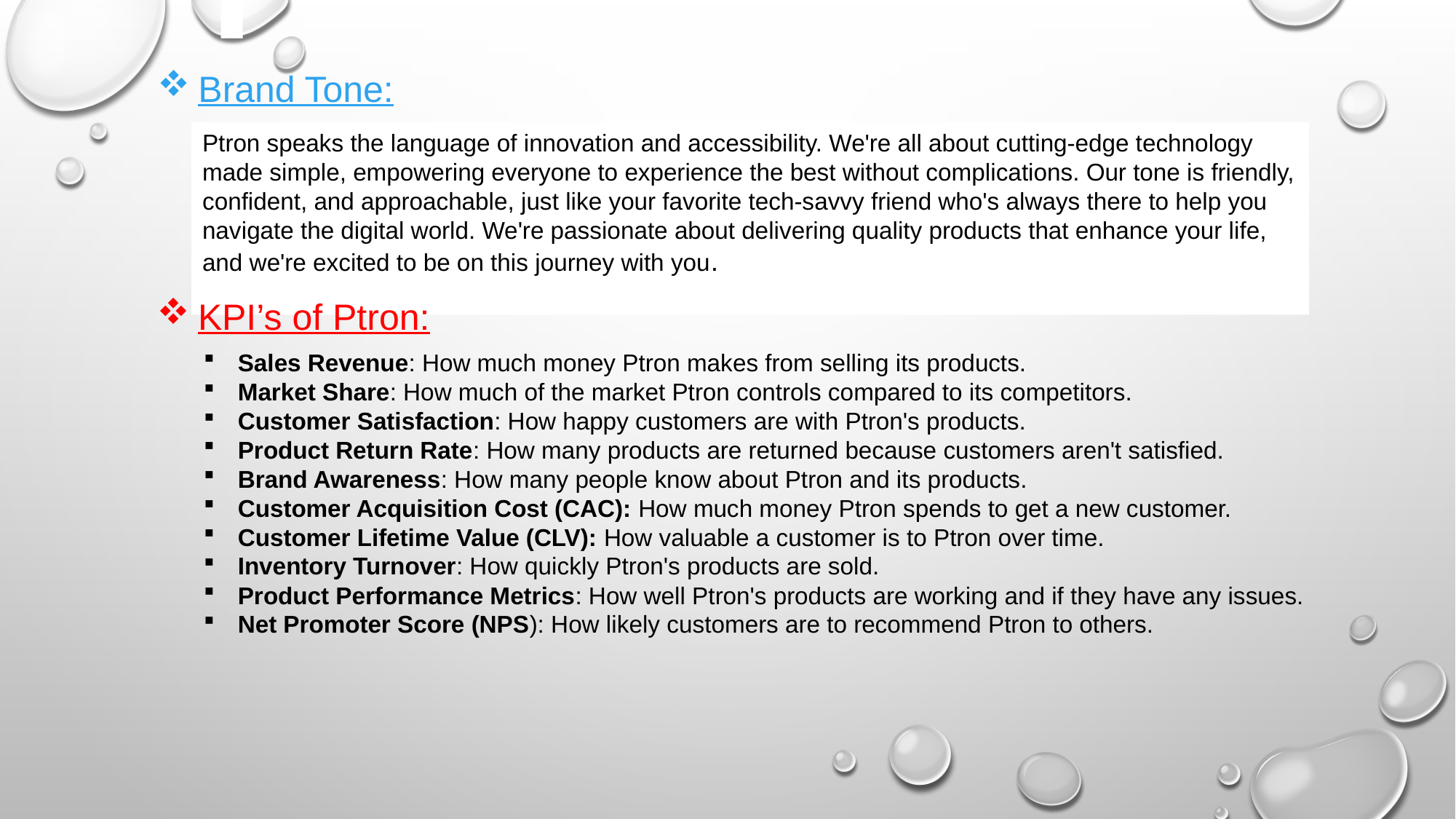

Brand Tone:
Ptron speaks the language of innovation and accessibility. We're all about cutting-edge technology made simple, empowering everyone to experience the best without complications. Our tone is friendly, confident, and approachable, just like your favorite tech-savvy friend who's always there to help you navigate the digital world. We're passionate about delivering quality products that enhance your life, and we're excited to be on this journey with you.

KPI’s of Ptron:
Sales Revenue: How much money Ptron makes from selling its products.
Market Share: How much of the market Ptron controls compared to its competitors.
Customer Satisfaction: How happy customers are with Ptron's products.
Product Return Rate: How many products are returned because customers aren't satisfied.
Brand Awareness: How many people know about Ptron and its products.
Customer Acquisition Cost (CAC): How much money Ptron spends to get a new customer.
Customer Lifetime Value (CLV): How valuable a customer is to Ptron over time.
Inventory Turnover: How quickly Ptron's products are sold.
Product Performance Metrics: How well Ptron's products are working and if they have any issues.
Net Promoter Score (NPS): How likely customers are to recommend Ptron to others.